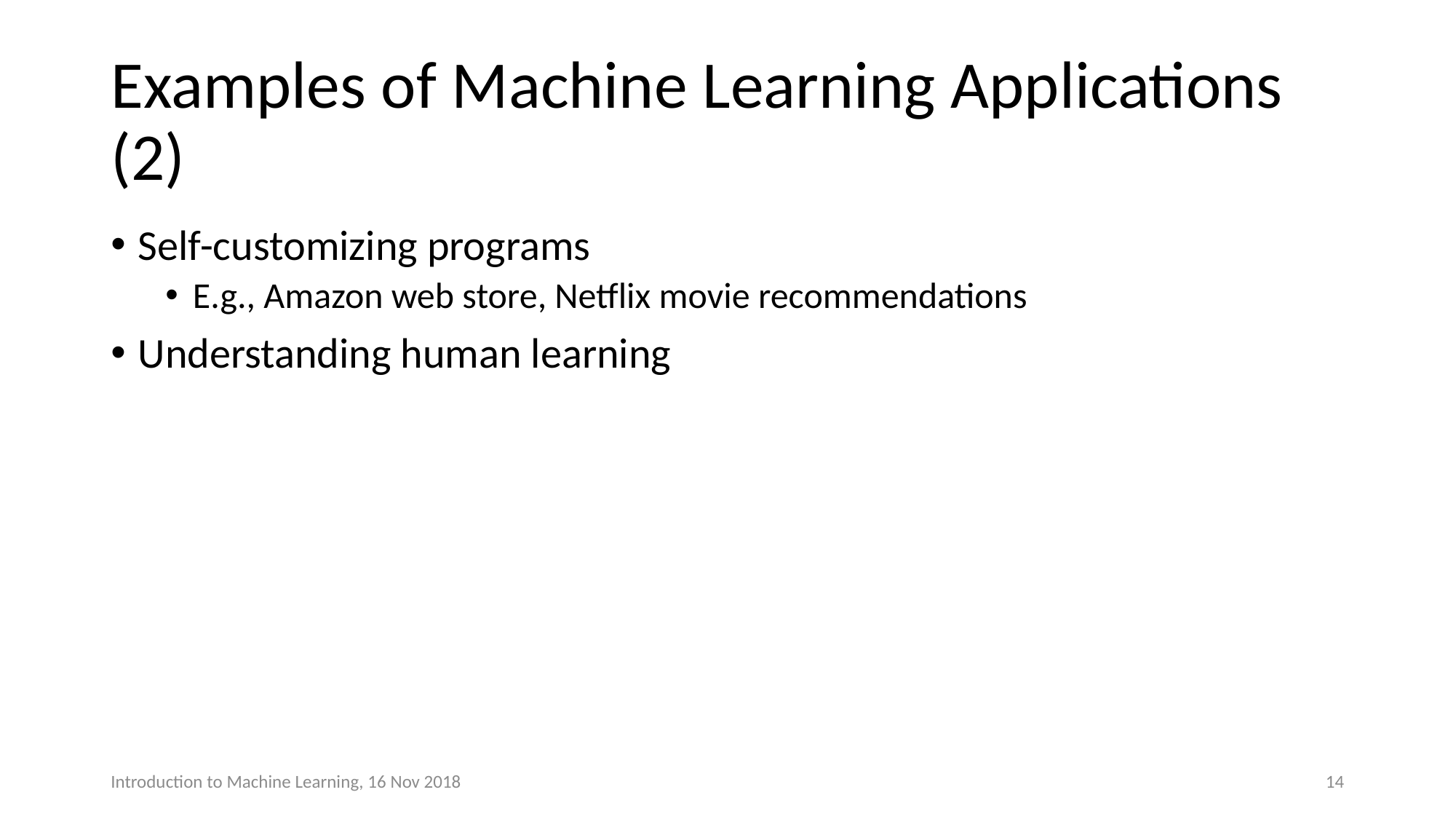

# Examples of Machine Learning Applications (2)
Self-customizing programs
E.g., Amazon web store, Netflix movie recommendations
Understanding human learning

Introduction to Machine Learning, 16 Nov 2018
14